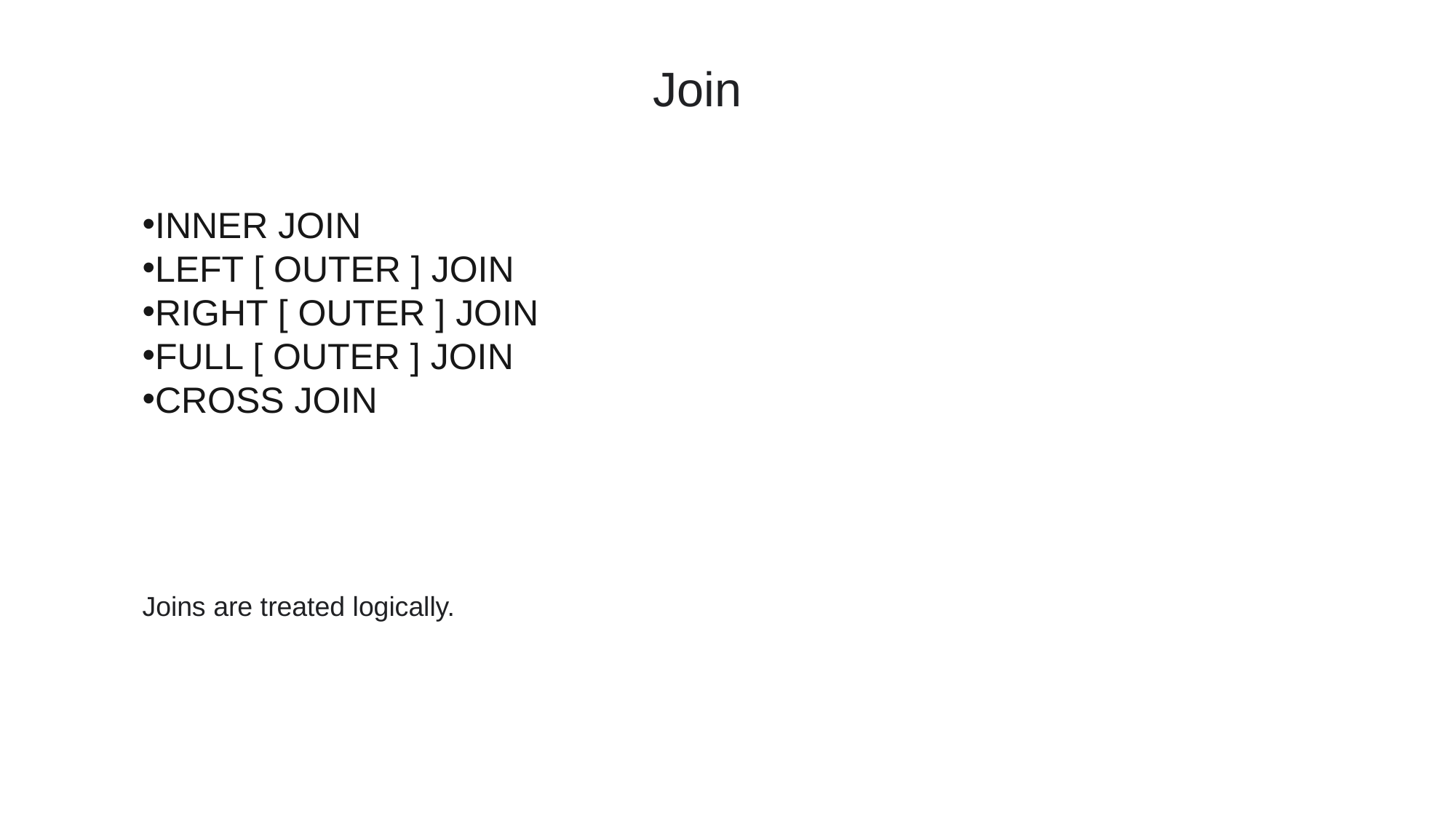

Join
INNER JOIN
LEFT [ OUTER ] JOIN
RIGHT [ OUTER ] JOIN
FULL [ OUTER ] JOIN
CROSS JOIN
Joins are treated logically.